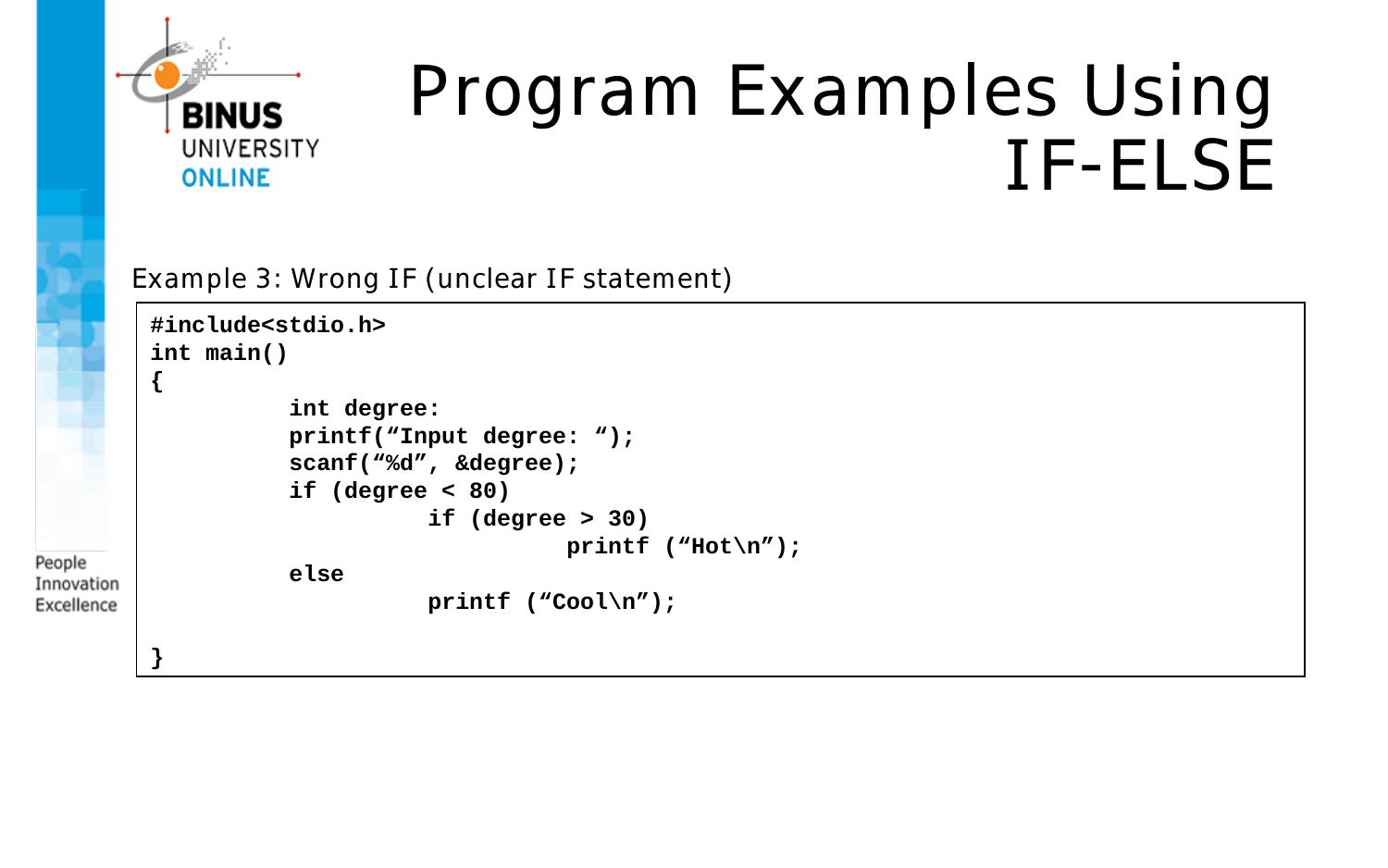

# Program Examples Using IF-ELSE

Example 3: Wrong IF (unclear IF statement)

#include<stdio.h>
int main()
{
	int degree:
	printf(“Input degree: “);
	scanf(“%d”, &degree);
	if (degree < 80)
		if (degree > 30)
			printf (“Hot\n”);
	else
		printf (“Cool\n”);

}